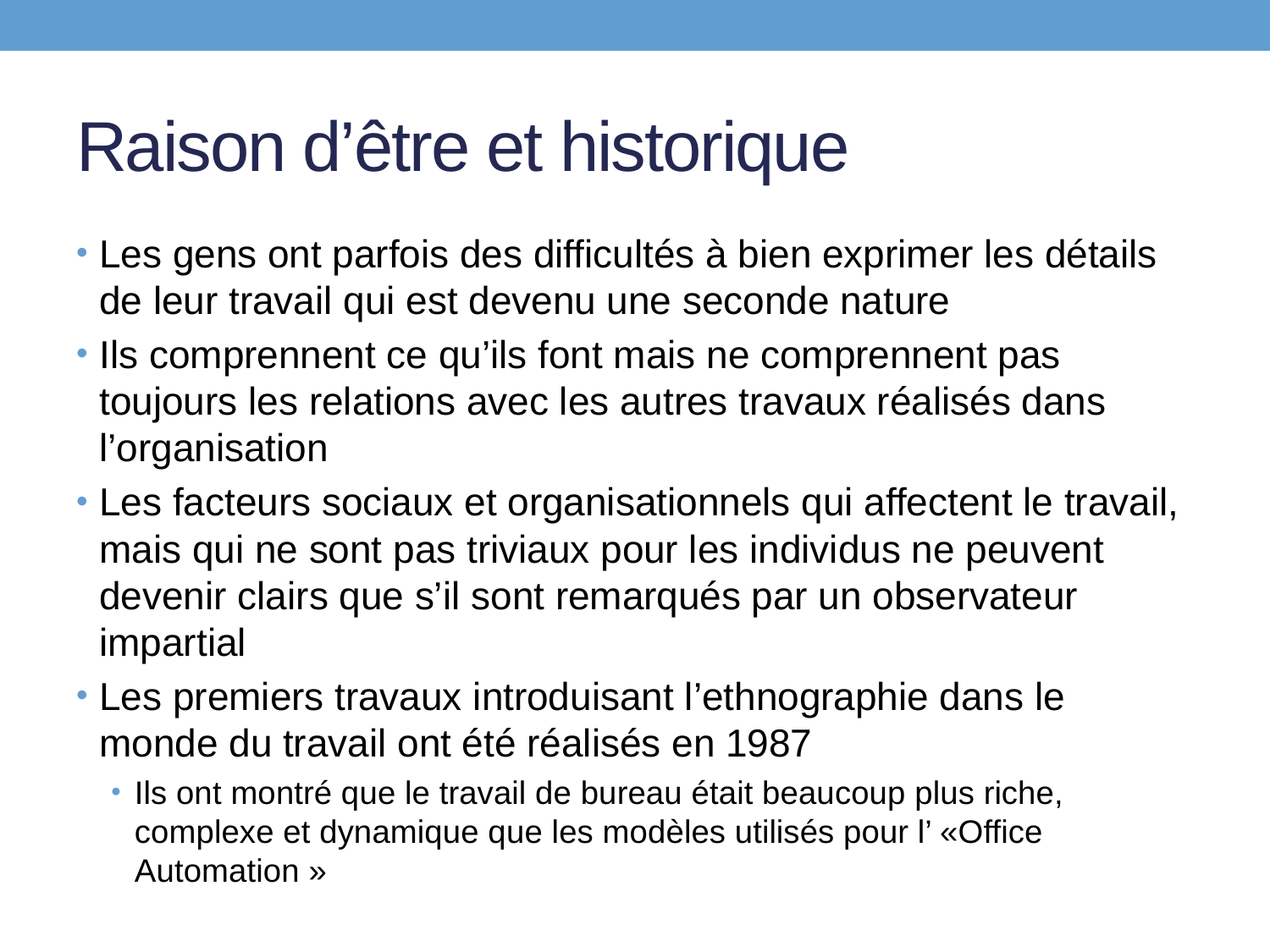

# Raison d’être et historique
Les gens ont parfois des difficultés à bien exprimer les détails de leur travail qui est devenu une seconde nature
Ils comprennent ce qu’ils font mais ne comprennent pas toujours les relations avec les autres travaux réalisés dans l’organisation
Les facteurs sociaux et organisationnels qui affectent le travail, mais qui ne sont pas triviaux pour les individus ne peuvent devenir clairs que s’il sont remarqués par un observateur impartial
Les premiers travaux introduisant l’ethnographie dans le monde du travail ont été réalisés en 1987
Ils ont montré que le travail de bureau était beaucoup plus riche, complexe et dynamique que les modèles utilisés pour l’ «Office Automation »